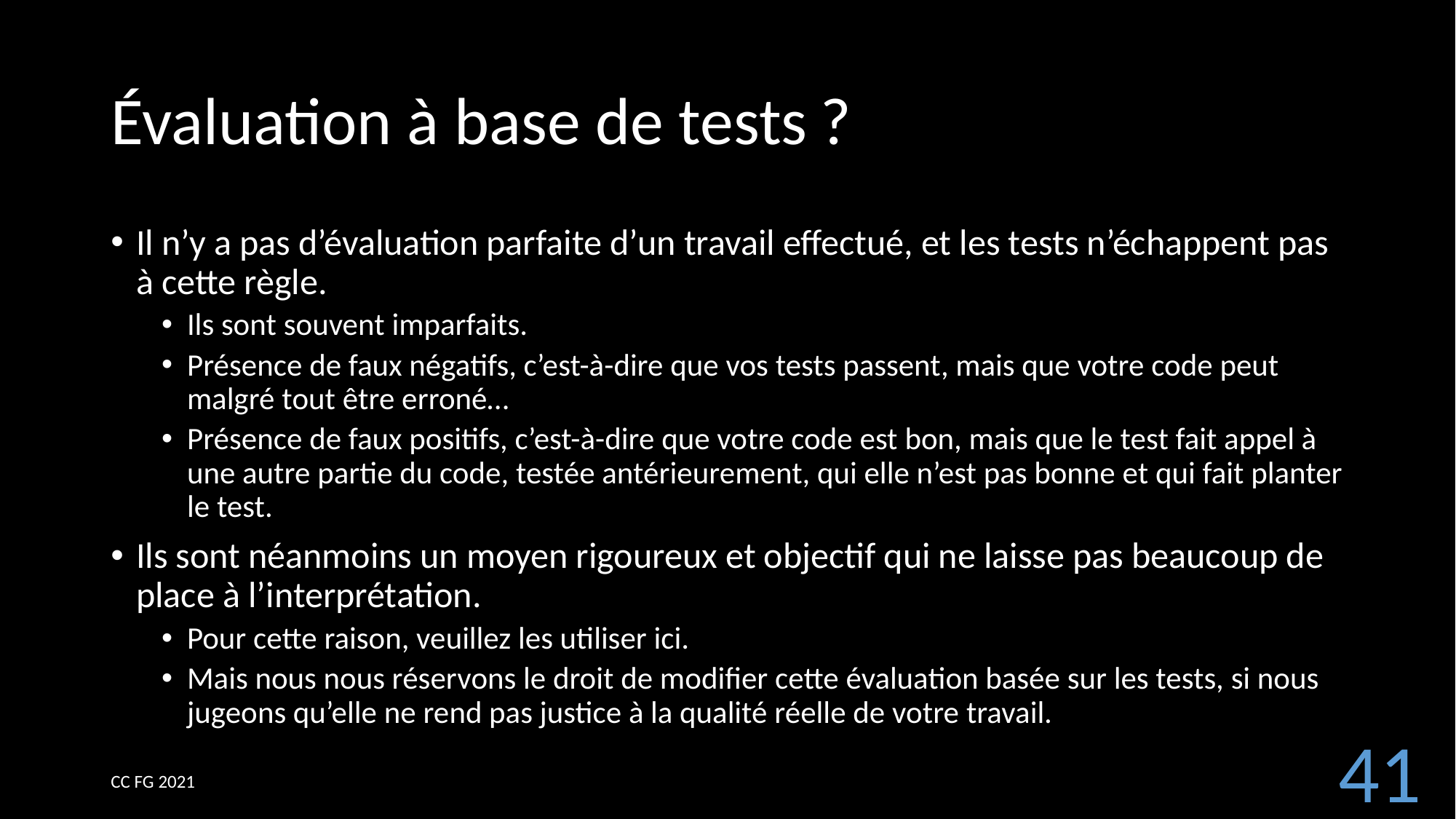

# Évaluation à base de tests ?
Il n’y a pas d’évaluation parfaite d’un travail effectué, et les tests n’échappent pas à cette règle.
Ils sont souvent imparfaits.
Présence de faux négatifs, c’est-à-dire que vos tests passent, mais que votre code peut malgré tout être erroné…
Présence de faux positifs, c’est-à-dire que votre code est bon, mais que le test fait appel à une autre partie du code, testée antérieurement, qui elle n’est pas bonne et qui fait planter le test.
Ils sont néanmoins un moyen rigoureux et objectif qui ne laisse pas beaucoup de place à l’interprétation.
Pour cette raison, veuillez les utiliser ici.
Mais nous nous réservons le droit de modifier cette évaluation basée sur les tests, si nous jugeons qu’elle ne rend pas justice à la qualité réelle de votre travail.
41
CC FG 2021